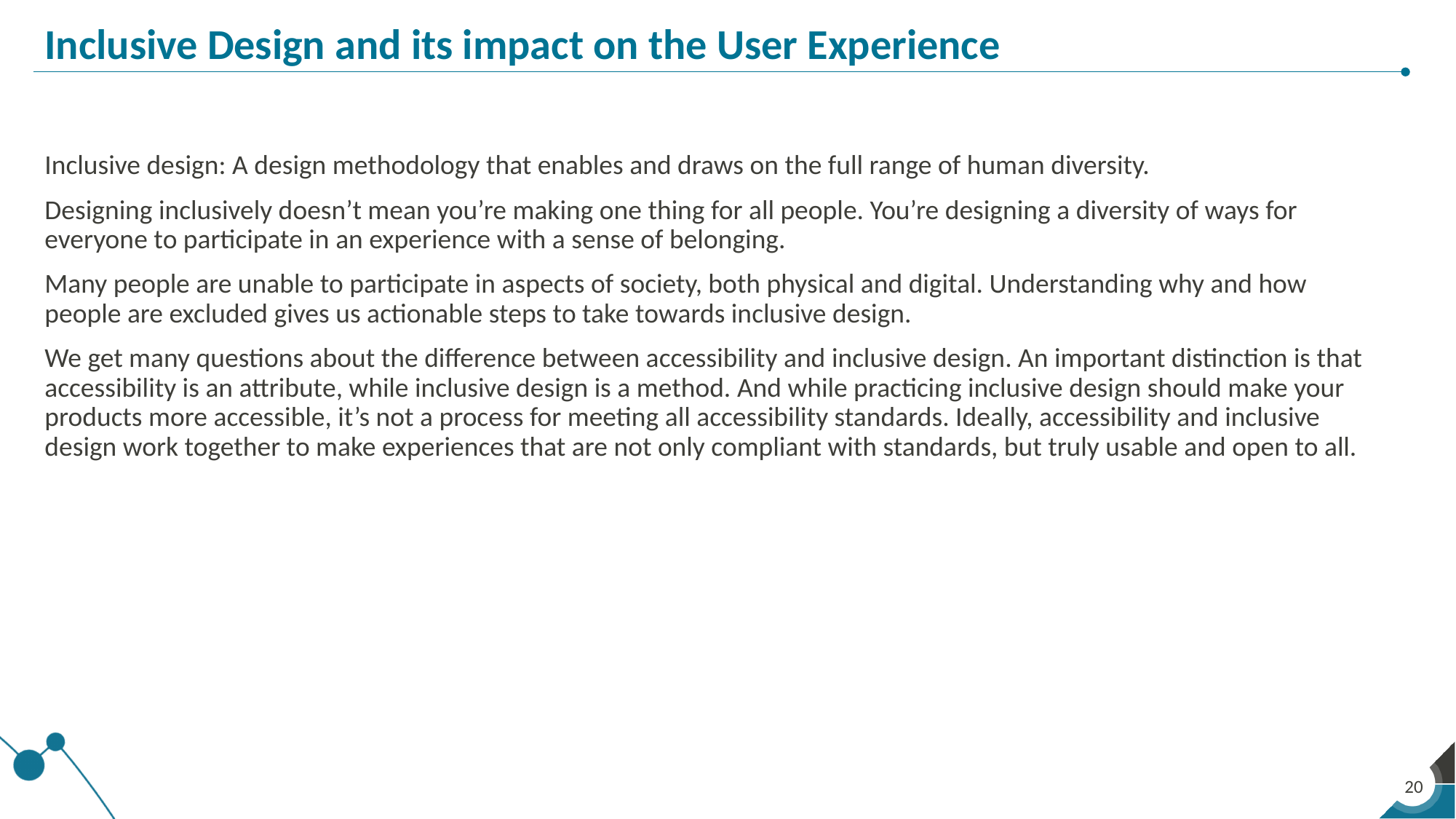

# Inclusive Design and its impact on the User Experience

Inclusive design: A design methodology that enables and draws on the full range of human diversity.
Designing inclusively doesn’t mean you’re making one thing for all people. You’re designing a diversity of ways for everyone to participate in an experience with a sense of belonging.
Many people are unable to participate in aspects of society, both physical and digital. Understanding why and how people are excluded gives us actionable steps to take towards inclusive design.
We get many questions about the difference between accessibility and inclusive design. An important distinction is that accessibility is an attribute, while inclusive design is a method. And while practicing inclusive design should make your products more accessible, it’s not a process for meeting all accessibility standards. Ideally, accessibility and inclusive design work together to make experiences that are not only compliant with standards, but truly usable and open to all.